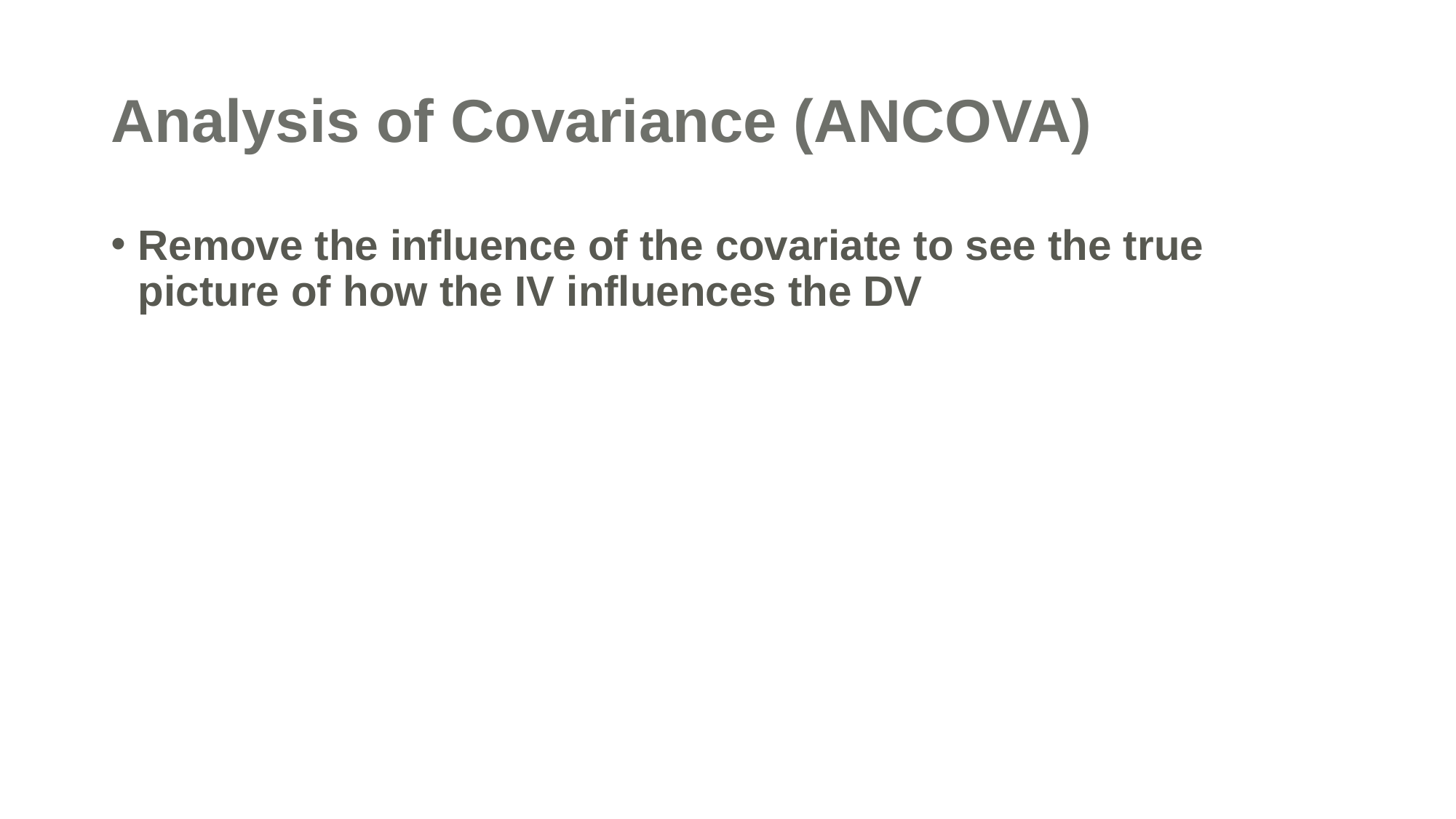

# Analysis of Covariance (ANCOVA)
Remove the influence of the covariate to see the true picture of how the IV influences the DV